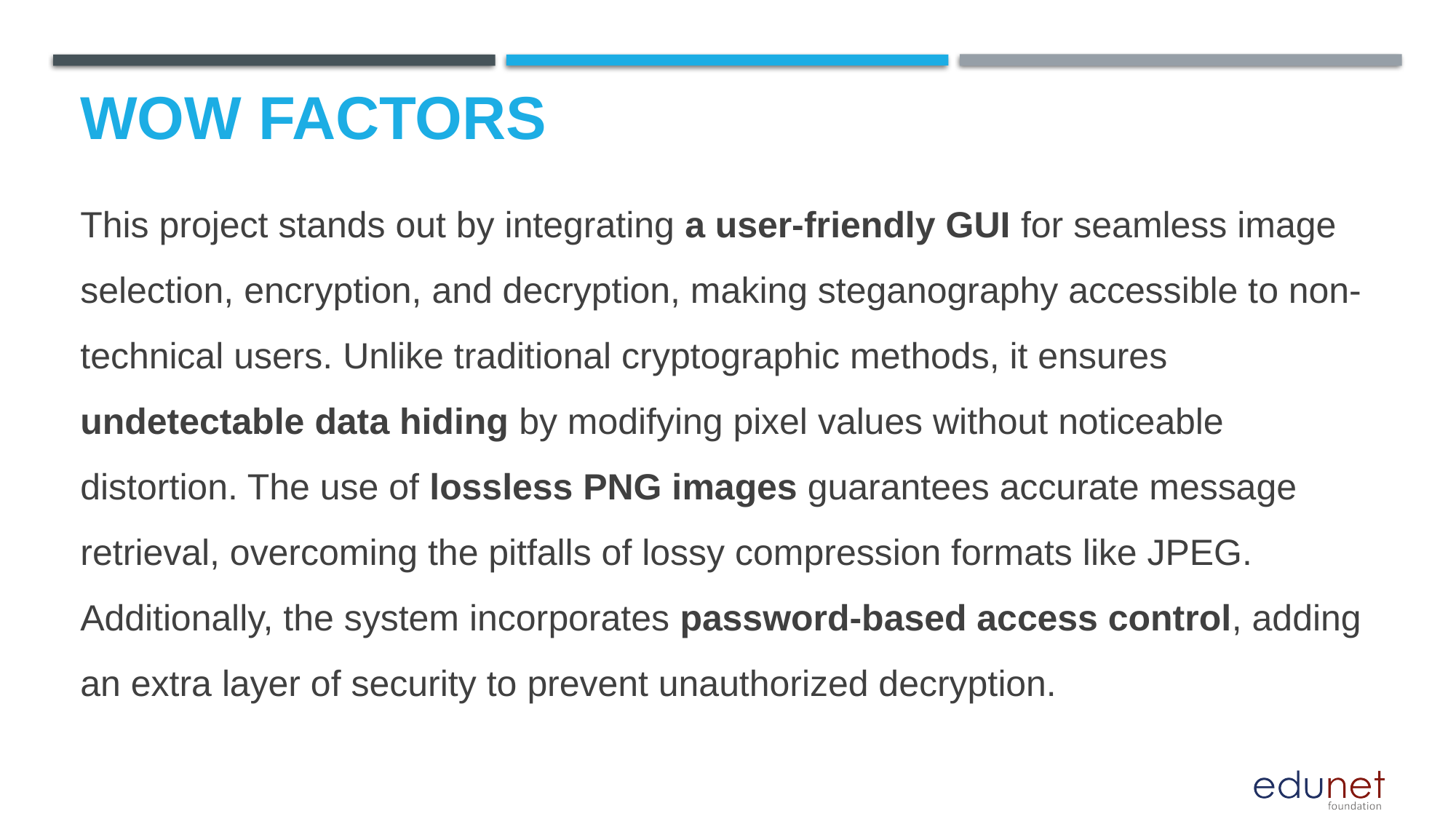

# Wow factors
This project stands out by integrating a user-friendly GUI for seamless image selection, encryption, and decryption, making steganography accessible to non-technical users. Unlike traditional cryptographic methods, it ensures undetectable data hiding by modifying pixel values without noticeable distortion. The use of lossless PNG images guarantees accurate message retrieval, overcoming the pitfalls of lossy compression formats like JPEG. Additionally, the system incorporates password-based access control, adding an extra layer of security to prevent unauthorized decryption.